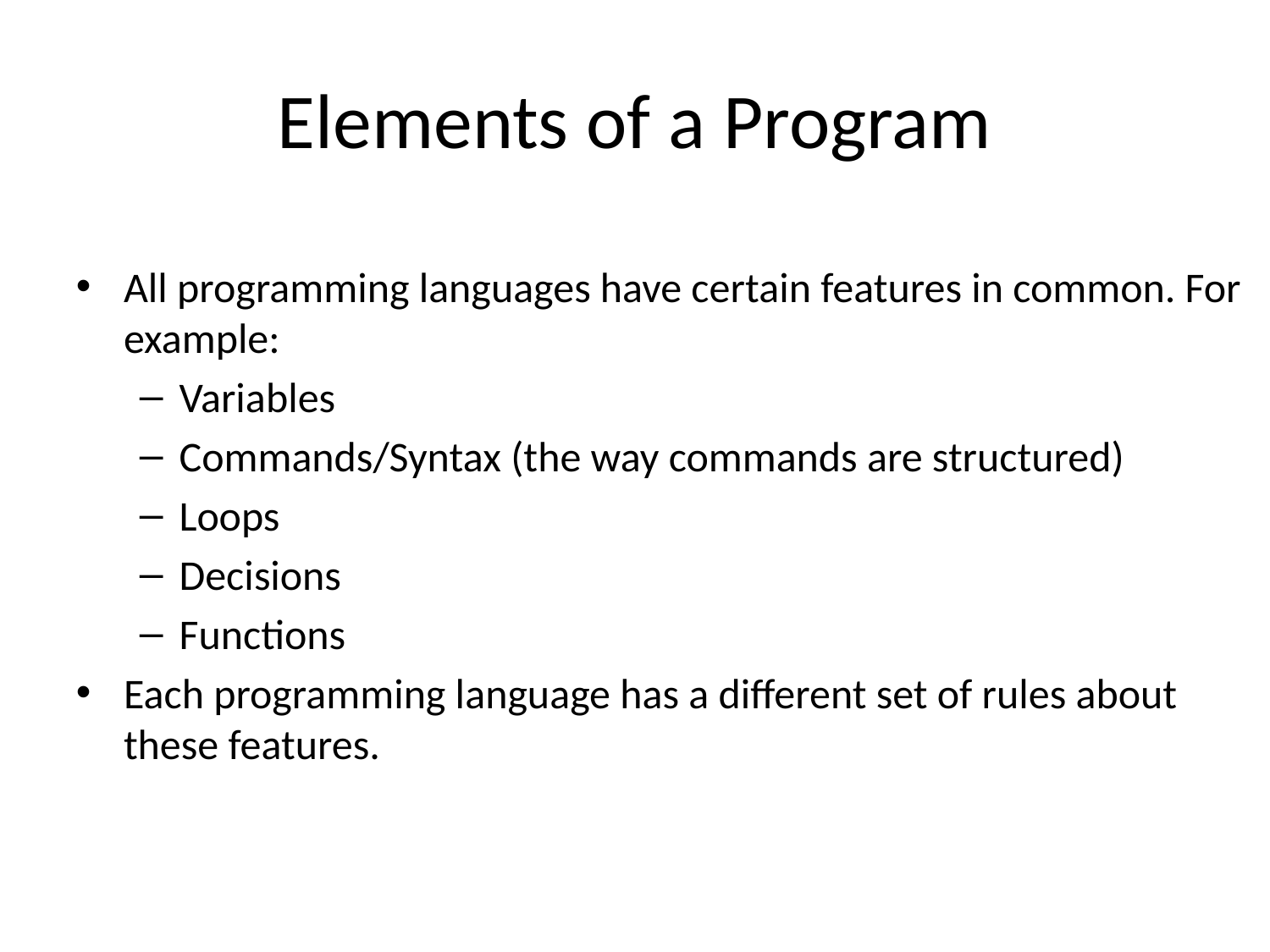

# Elements of a Program
All programming languages have certain features in common. For example:
Variables
Commands/Syntax (the way commands are structured)
Loops
Decisions
Functions
Each programming language has a different set of rules about these features.